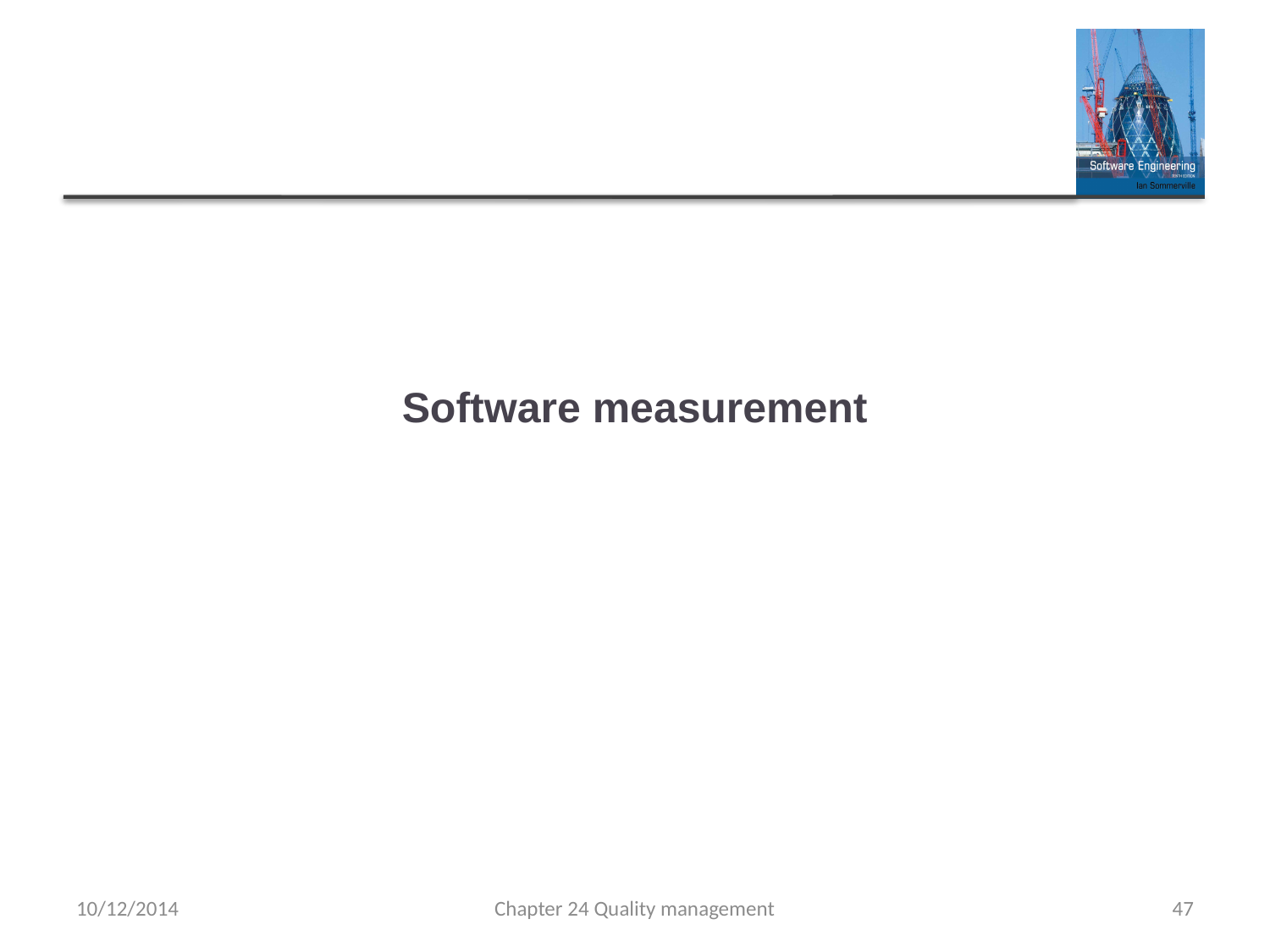

# Software measurement
10/12/2014
Chapter 24 Quality management
47